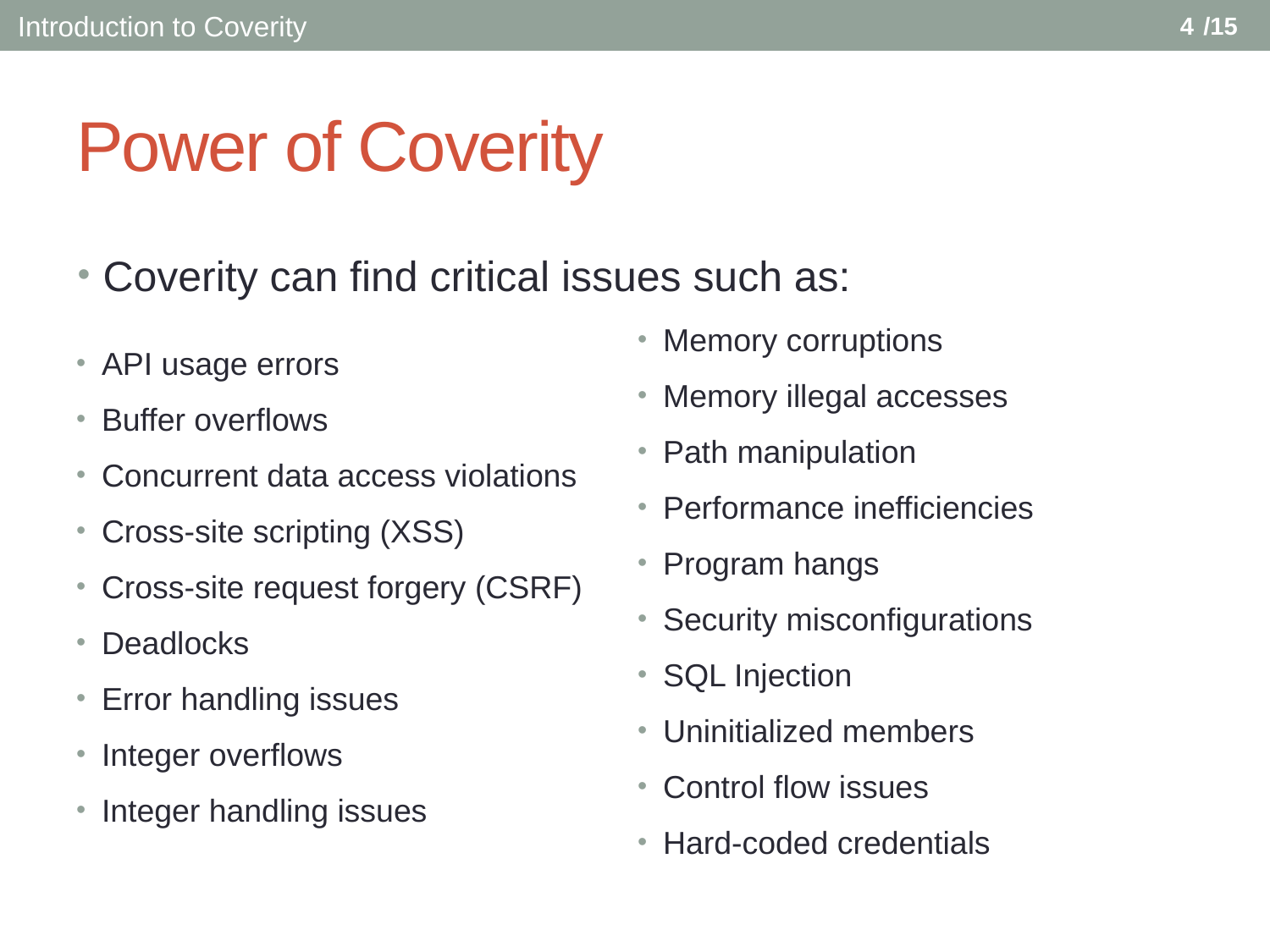

4
Introduction to Coverity
# Power of Coverity
Coverity can find critical issues such as:
Memory corruptions
Memory illegal accesses
Path manipulation
Performance inefficiencies
Program hangs
Security misconfigurations
SQL Injection
Uninitialized members
Control flow issues
Hard-coded credentials

API usage errors
Buffer overflows
Concurrent data access violations
Cross-site scripting (XSS)
Cross-site request forgery (CSRF)
Deadlocks
Error handling issues
Integer overflows
Integer handling issues